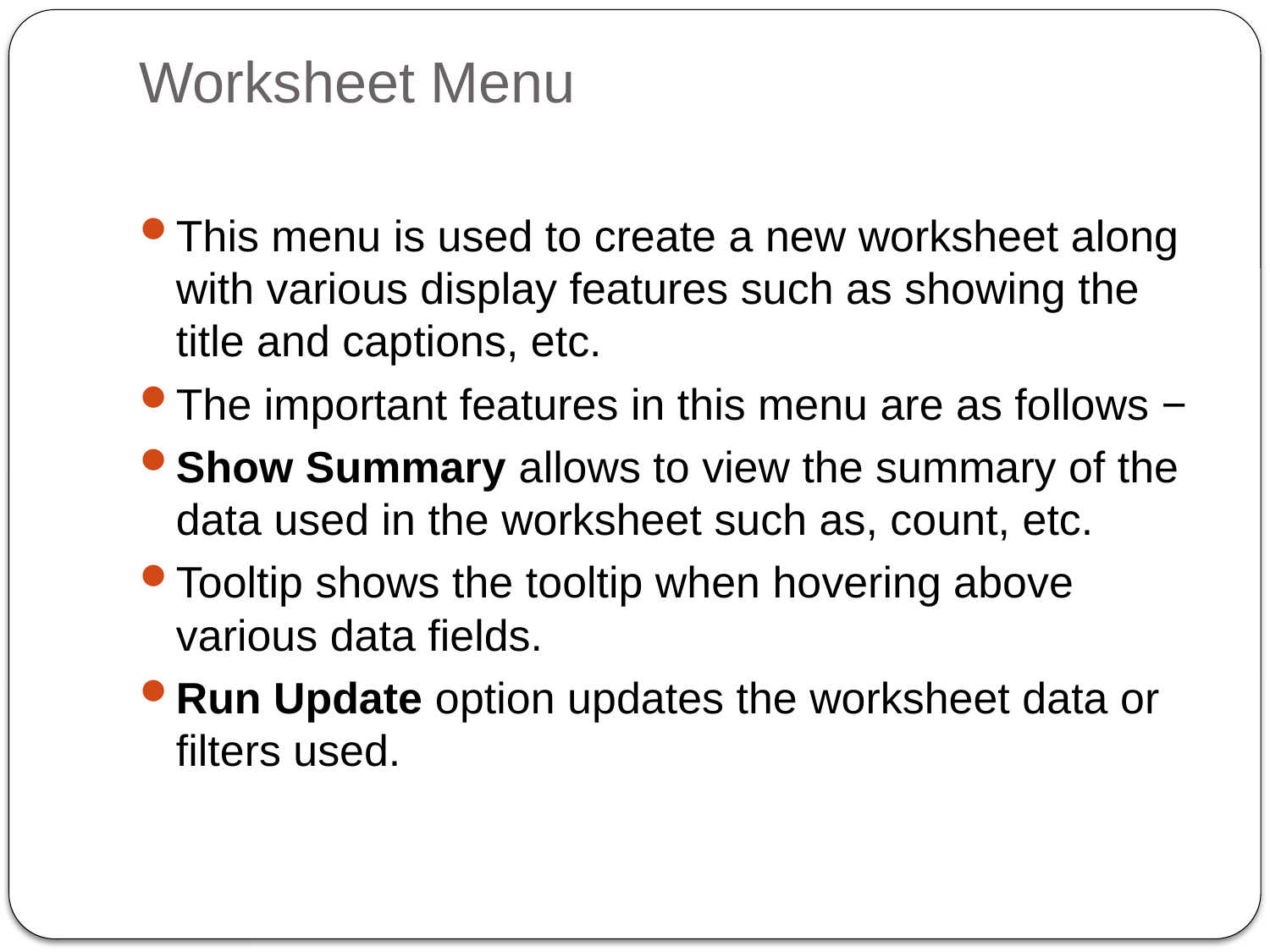

# Worksheet Menu
This menu is used to create a new worksheet along with various display features such as showing the title and captions, etc.
The important features in this menu are as follows −
Show Summary allows to view the summary of the data used in the worksheet such as, count, etc.
Tooltip shows the tooltip when hovering above various data fields.
Run Update option updates the worksheet data or filters used.